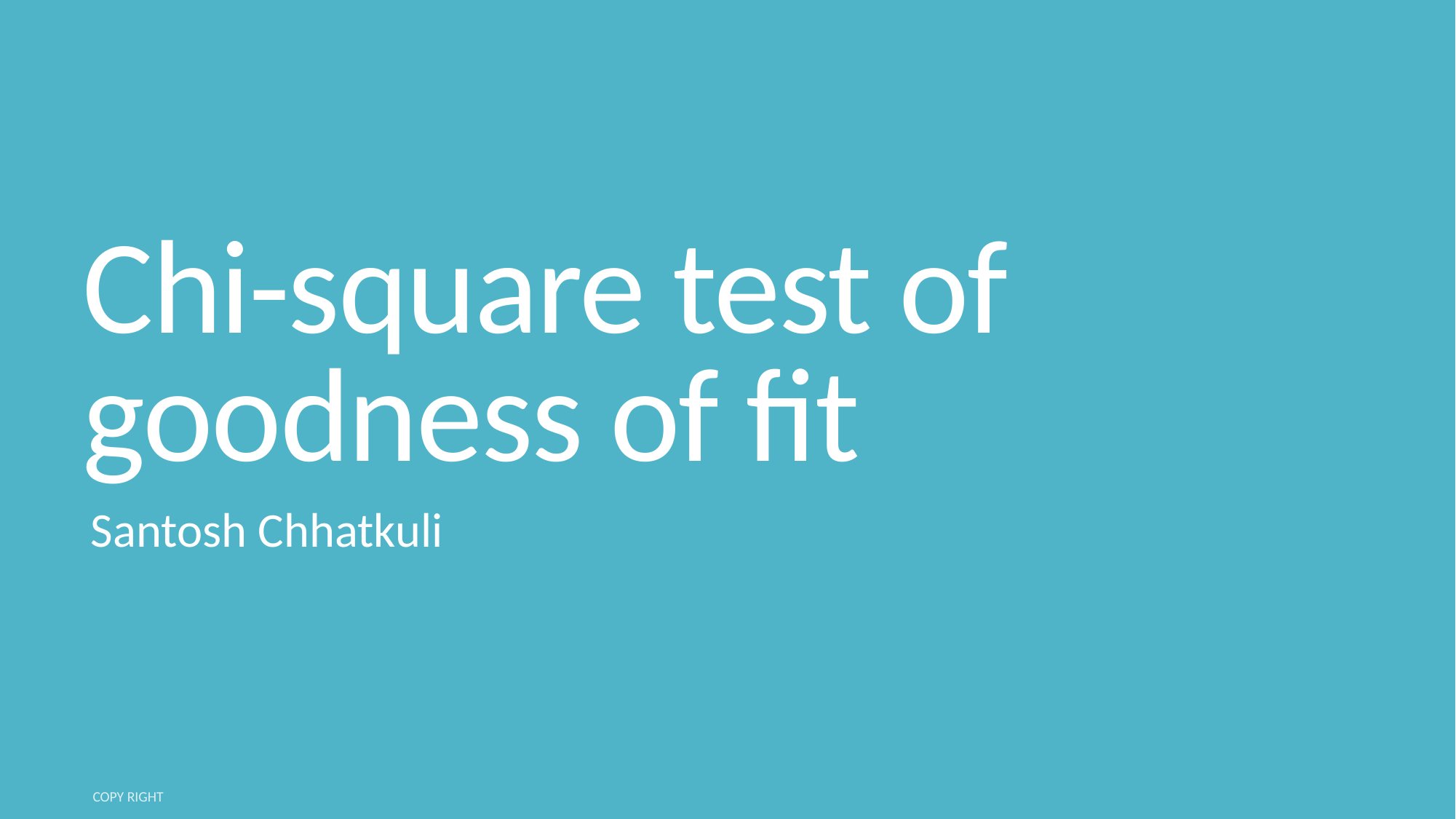

# Chi-square test of goodness of fit
Santosh Chhatkuli
Copy Right